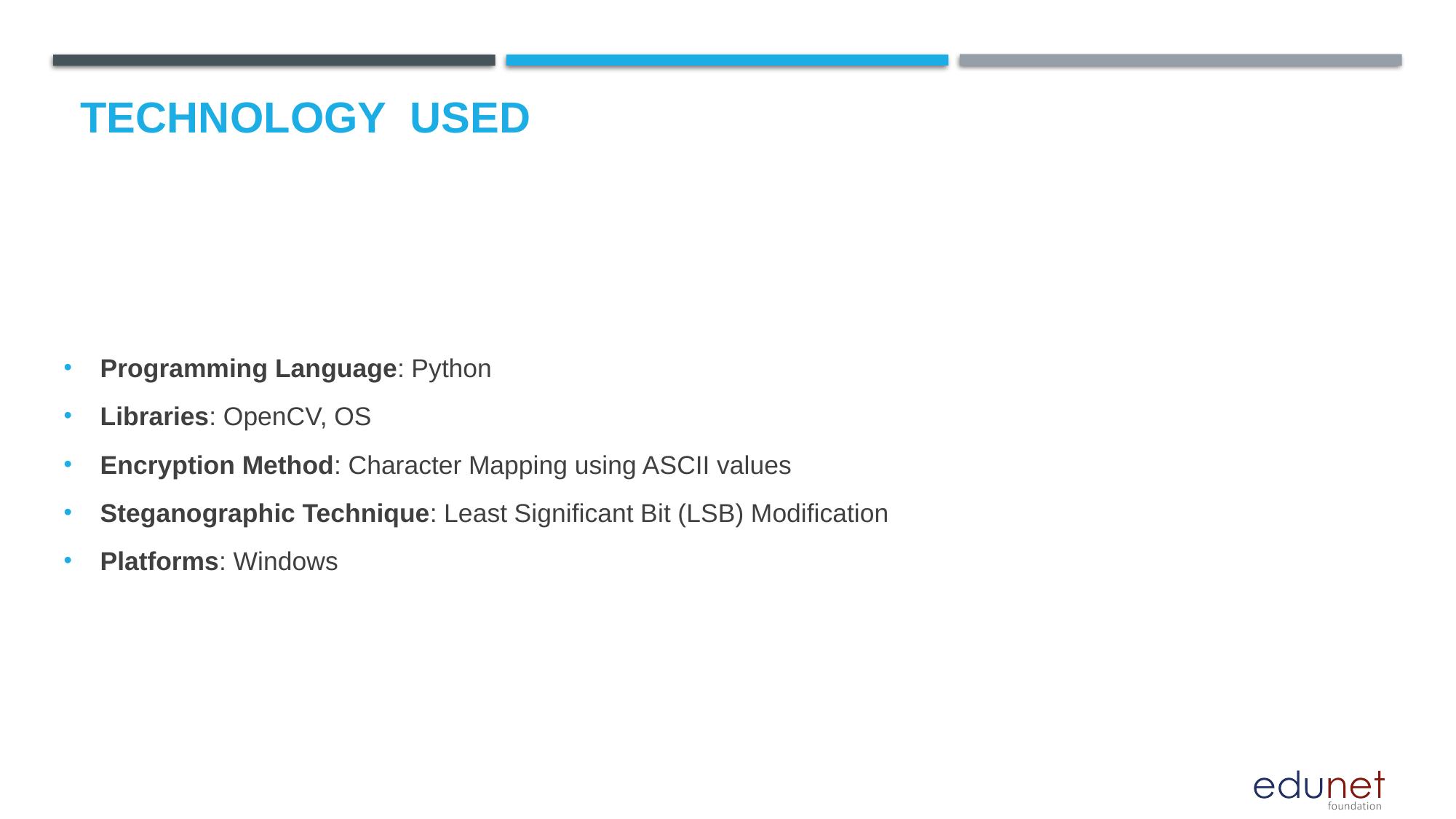

# Technology  used
Programming Language: Python
Libraries: OpenCV, OS
Encryption Method: Character Mapping using ASCII values
Steganographic Technique: Least Significant Bit (LSB) Modification
Platforms: Windows